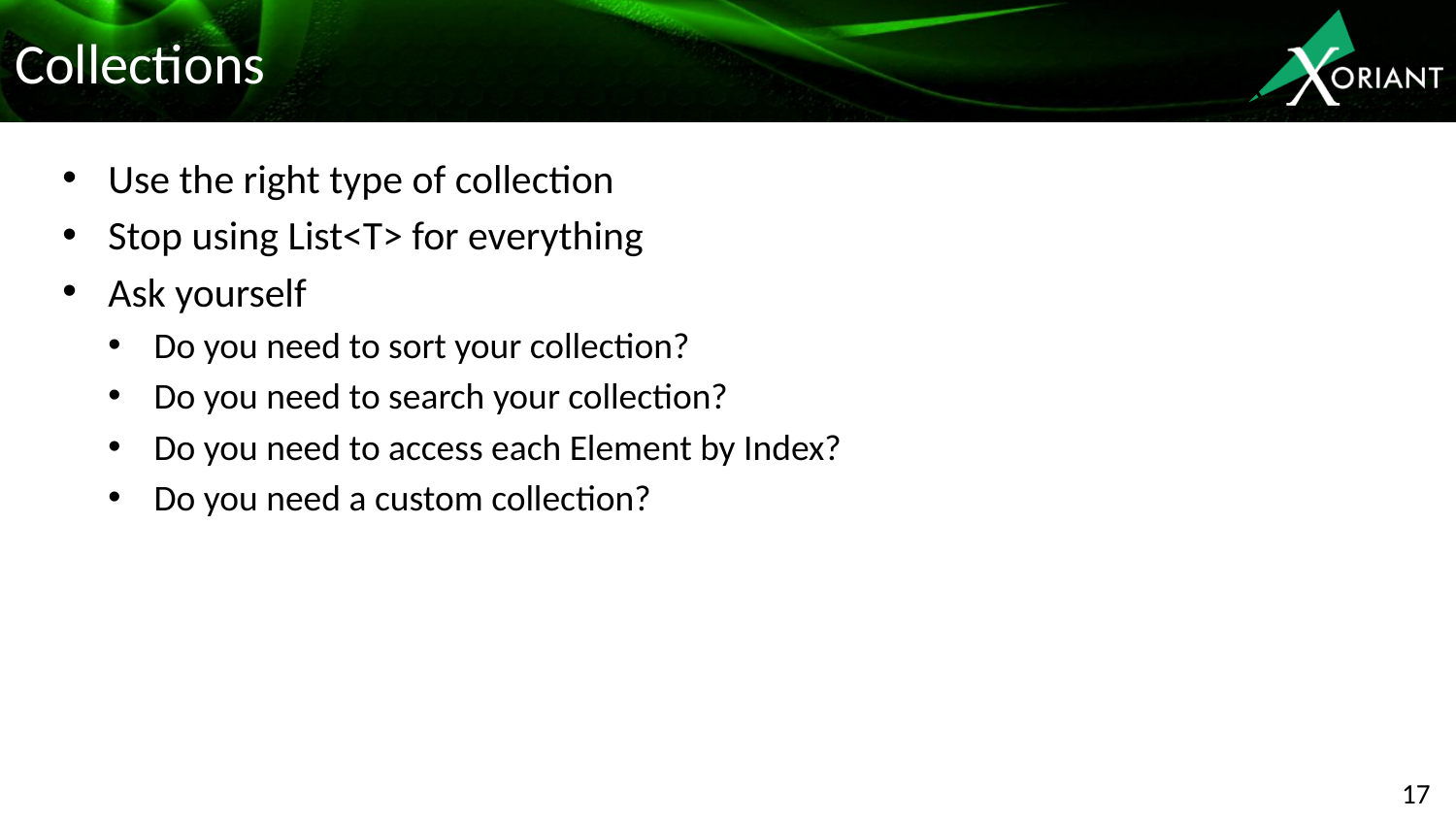

# Collections
Use the right type of collection
Stop using List<T> for everything
Ask yourself
Do you need to sort your collection?
Do you need to search your collection?
Do you need to access each Element by Index?
Do you need a custom collection?
17